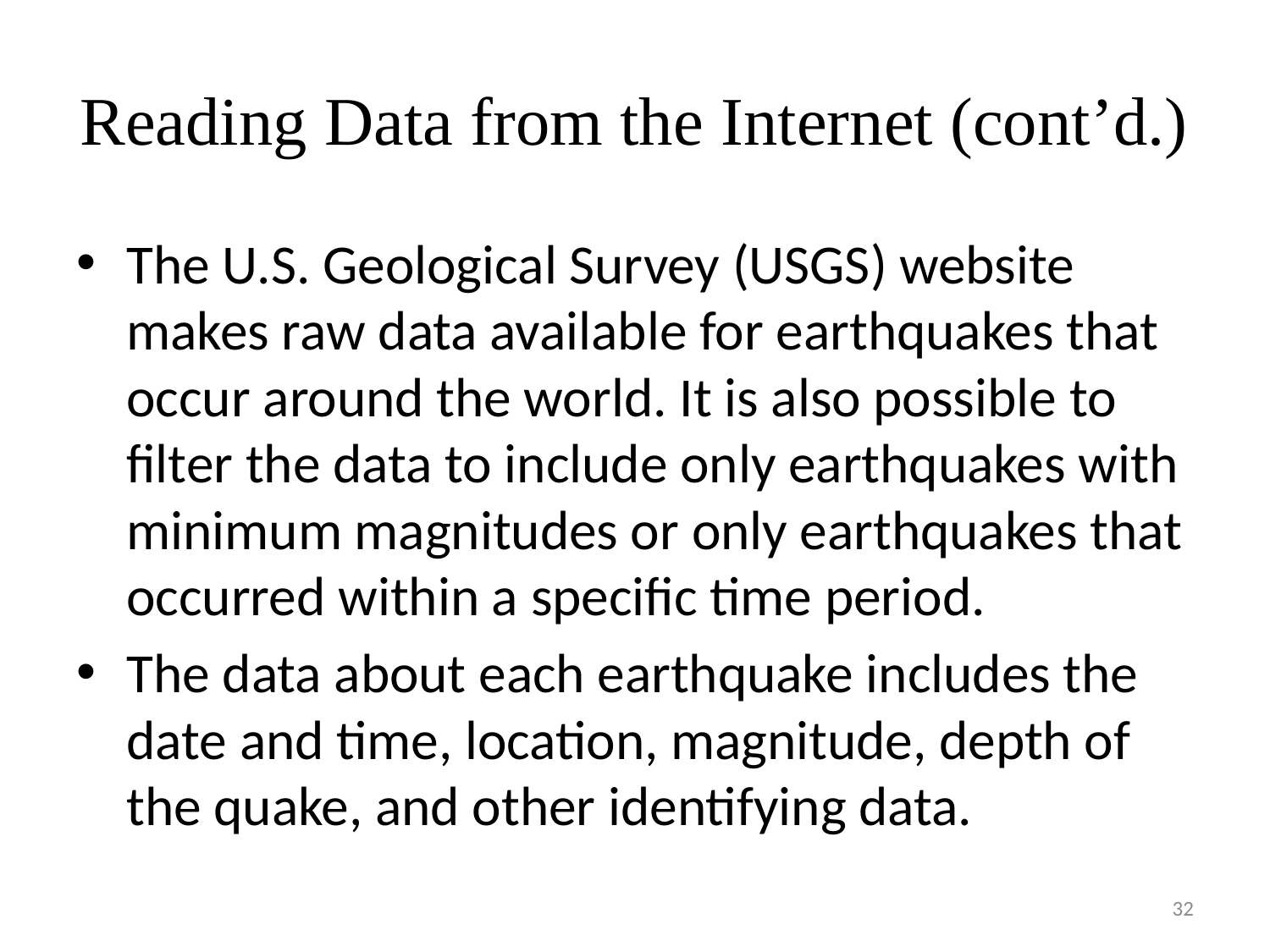

# Reading Data from the Internet (cont’d.)
The U.S. Geological Survey (USGS) website makes raw data available for earthquakes that occur around the world. It is also possible to filter the data to include only earthquakes with minimum magnitudes or only earthquakes that occurred within a specific time period.
The data about each earthquake includes the date and time, location, magnitude, depth of the quake, and other identifying data.
32